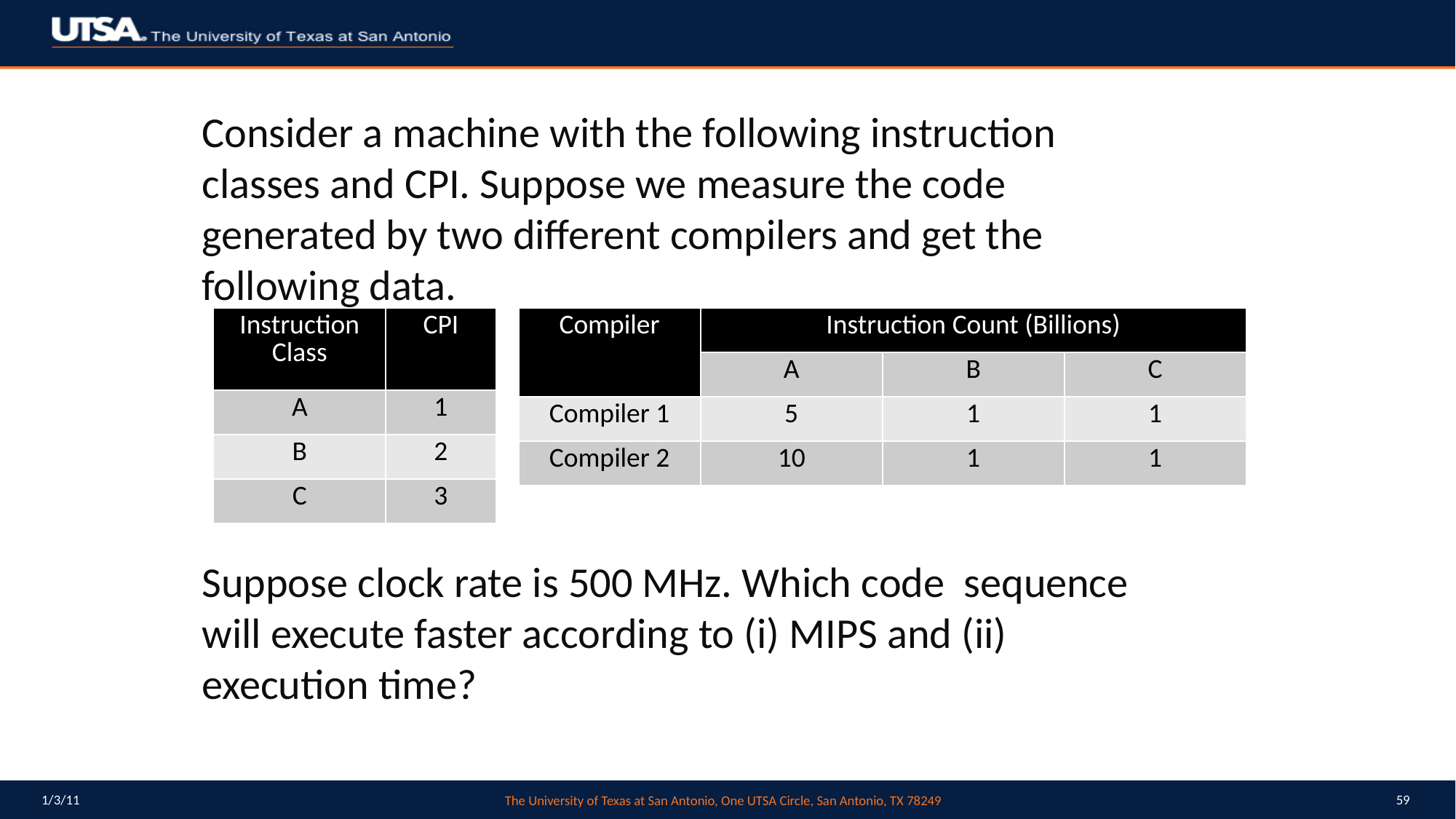

Consider a machine with the following instruction classes and CPI. Suppose we measure the code generated by two different compilers and get the following data.

Suppose clock rate is 500 MHz. Which code  sequence will execute faster according to (i) MIPS and (ii) execution time?
| Instruction Class | CPI |
| --- | --- |
| A | 1 |
| B | 2 |
| C | 3 |
| Compiler | Instruction Count (Billions) |  |  |
| --- | --- | --- | --- |
|  | A | B | C |
| Compiler 1 | 5 | 1 | 1 |
| Compiler 2 | 10 | 1 | 1 |